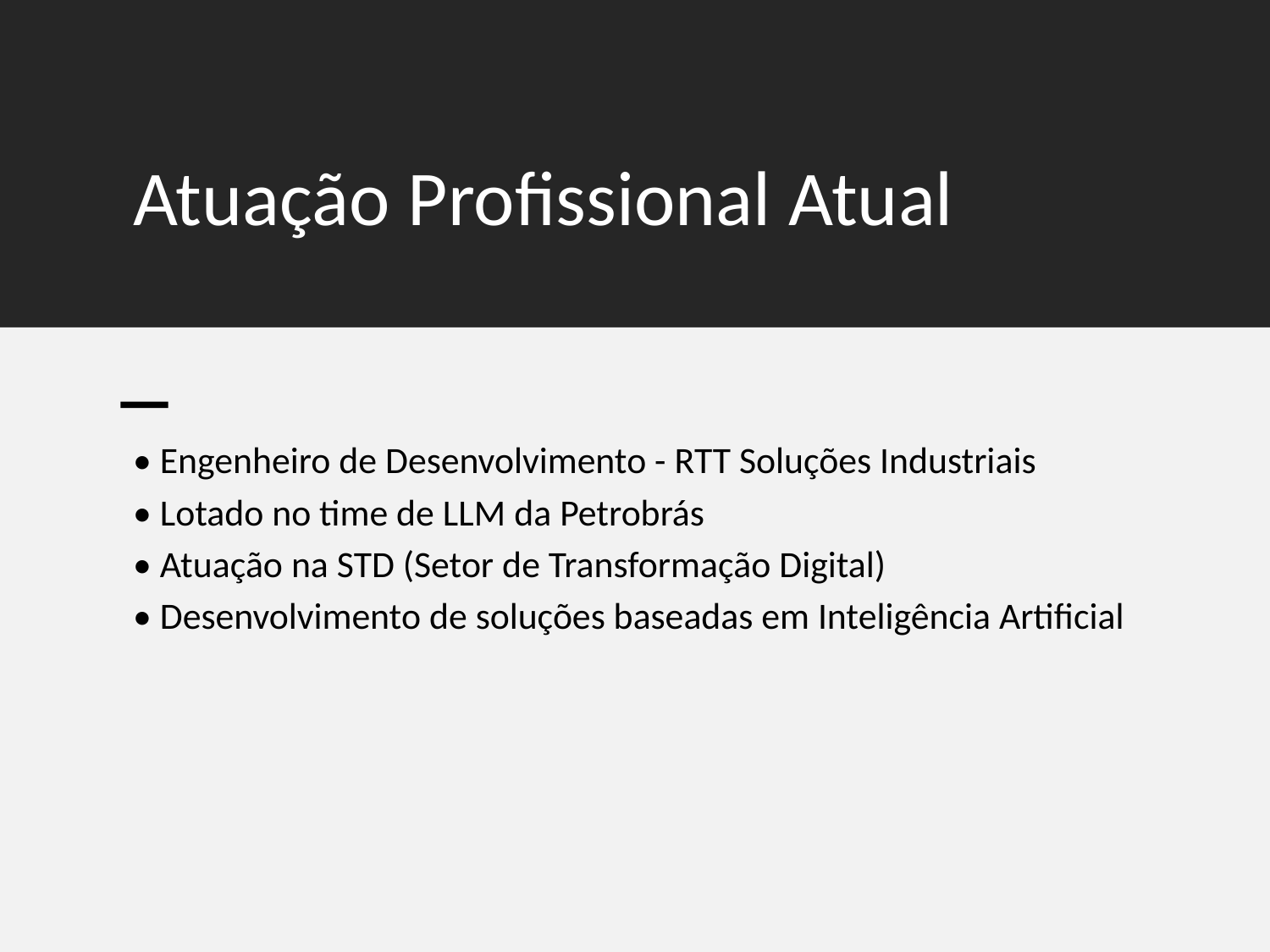

# Atuação Profissional Atual

• Engenheiro de Desenvolvimento - RTT Soluções Industriais
• Lotado no time de LLM da Petrobrás
• Atuação na STD (Setor de Transformação Digital)
• Desenvolvimento de soluções baseadas em Inteligência Artificial